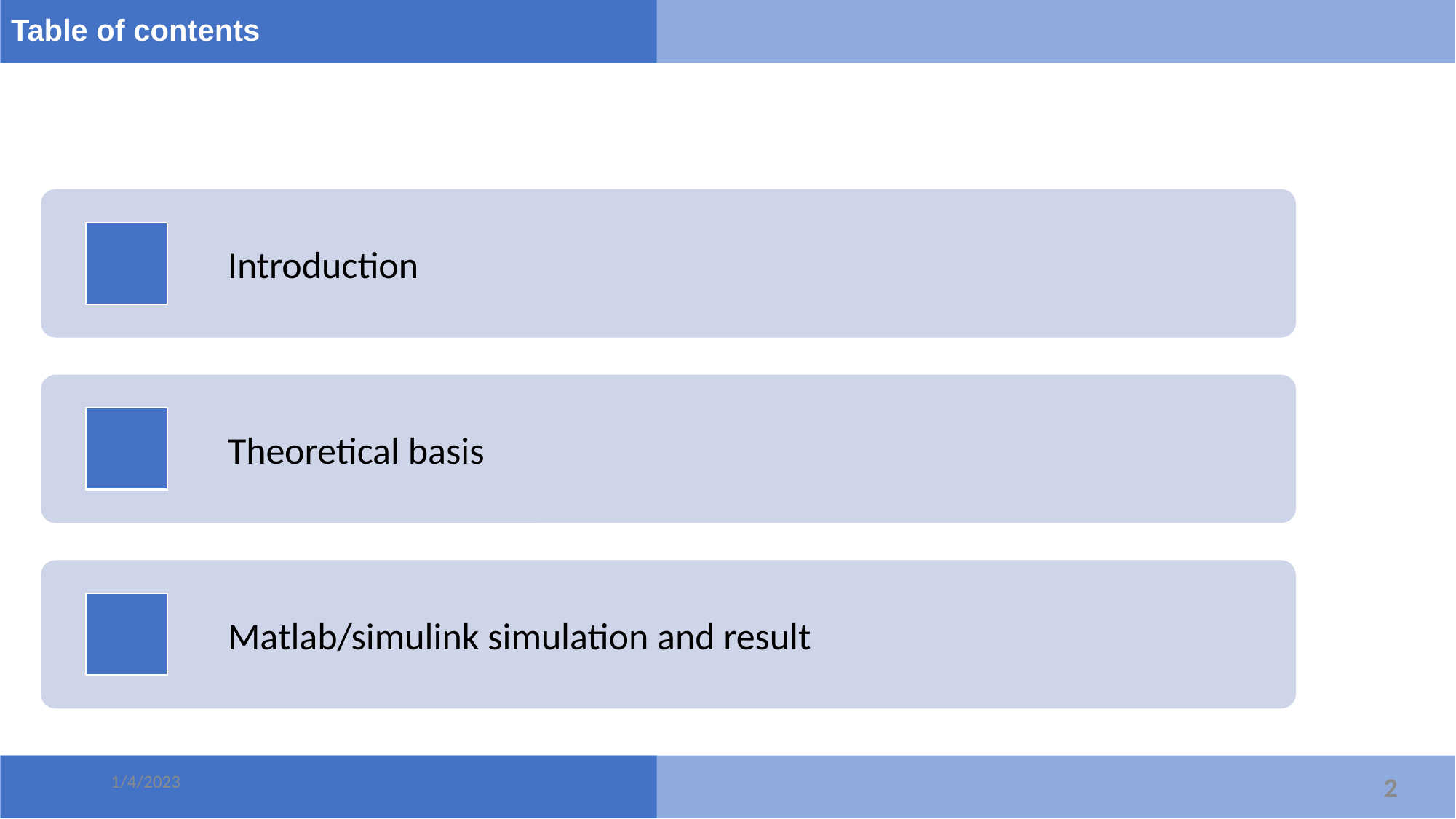

# Table of contents
Introduction
Theoretical basis
Matlab/simulink simulation and result
1/4/2023
2